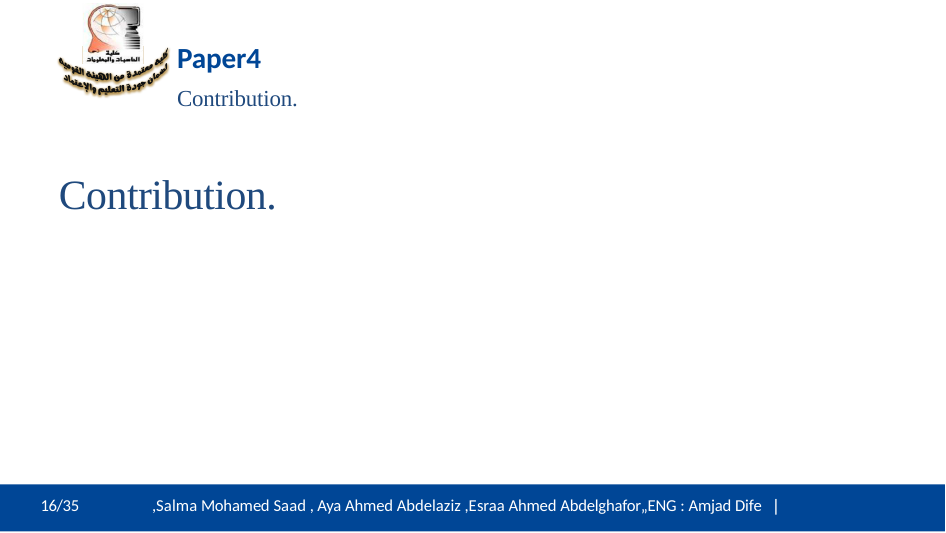

Paper4
Contribution.
# Contribution.
20/3ź

16/35
,Salma Mohamed Saad , Aya Ahmed Abdelaziz ,Esraa Ahmed Abdelghafor„ENG : Amjad Dife |